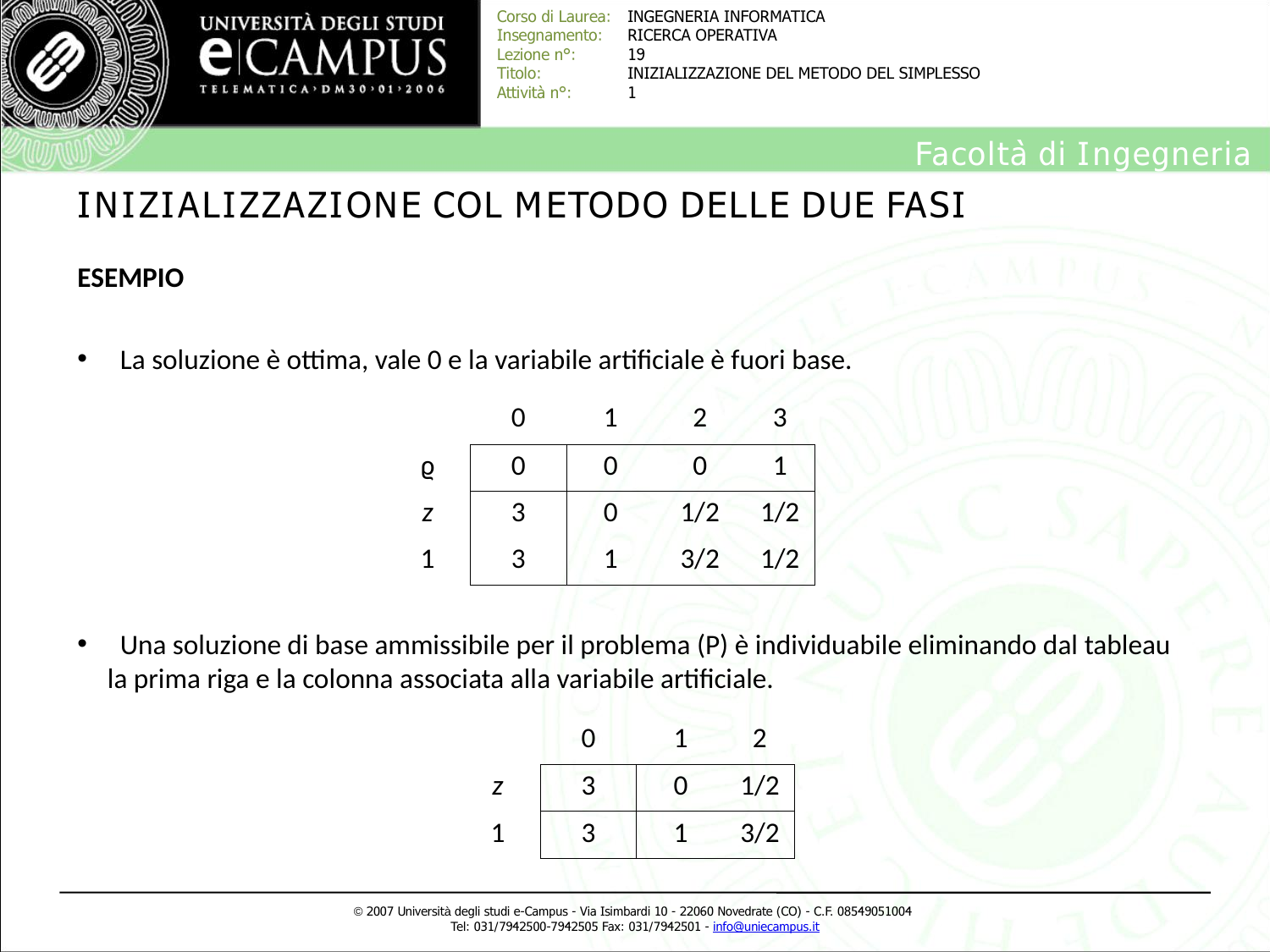

# INIZIALIZZAZIONE COL METODO DELLE DUE FASI
ESEMPIO

  La soluzione è ottima, vale 0 e la variabile artificiale è fuori base.

  Una soluzione di base ammissibile per il problema (P) è individuabile eliminando dal tableau la prima riga e la colonna associata alla variabile artificiale.
|  | 0 | 1 | 2 | 3 |
| --- | --- | --- | --- | --- |
| ϱ | 0 | 0 | 0 | 1 |
| z | 3 | 0 | 1/2 | 1/2 |
| 1 | 3 | 1 | 3/2 | 1/2 |
|  | 0 | 1 | 2 |
| --- | --- | --- | --- |
| z | 3 | 0 | 1/2 |
| 1 | 3 | 1 | 3/2 |